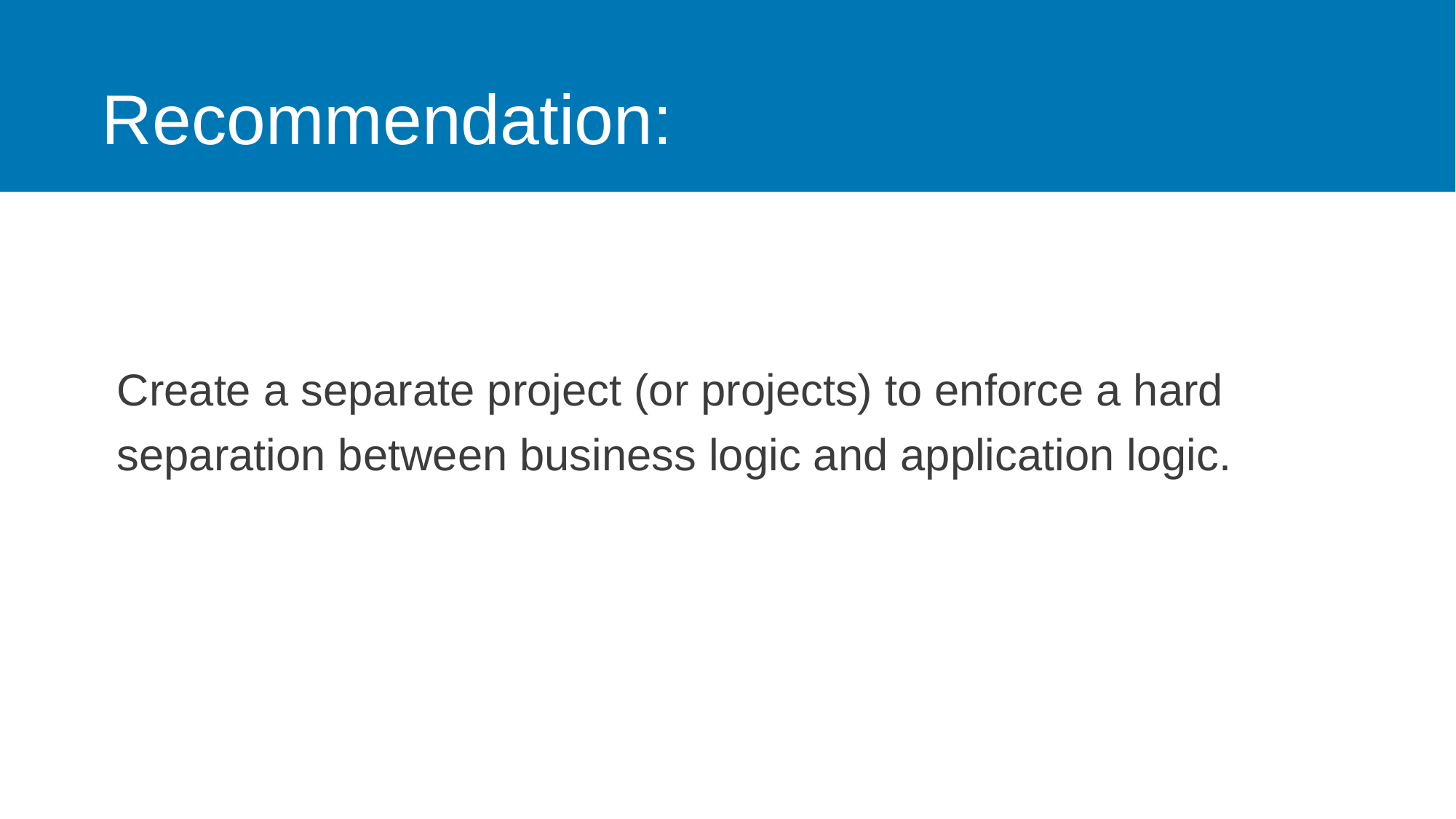

# Recommendation:
Create a separate project (or projects) to enforce a hard separation between business logic and application logic.